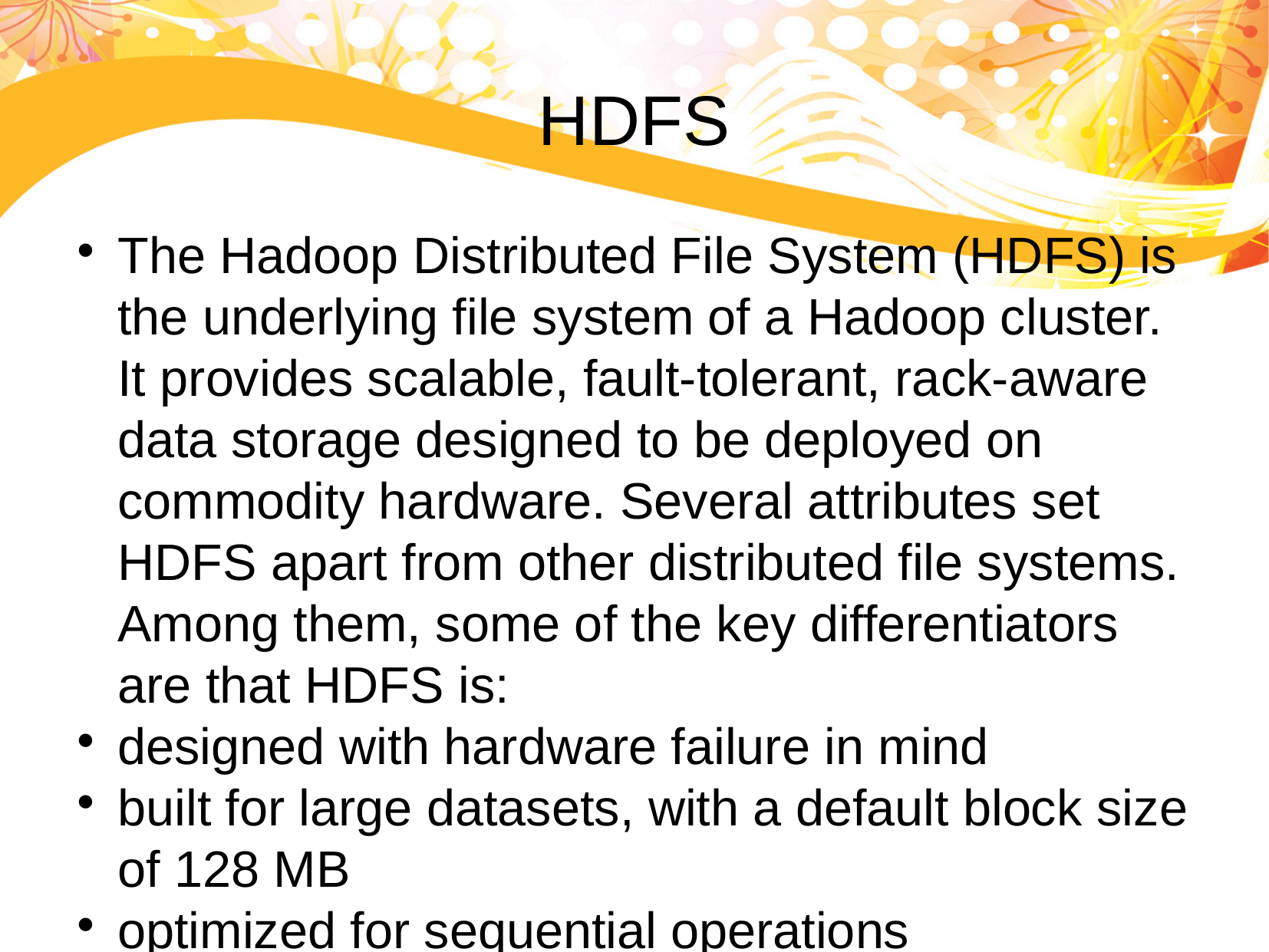

HDFS
The Hadoop Distributed File System (HDFS) is the underlying file system of a Hadoop cluster. It provides scalable, fault-tolerant, rack-aware data storage designed to be deployed on commodity hardware. Several attributes set HDFS apart from other distributed file systems. Among them, some of the key differentiators are that HDFS is:
designed with hardware failure in mind
built for large datasets, with a default block size of 128 MB
optimized for sequential operations
rack-aware
cross-platform and supports heterogeneous clusters